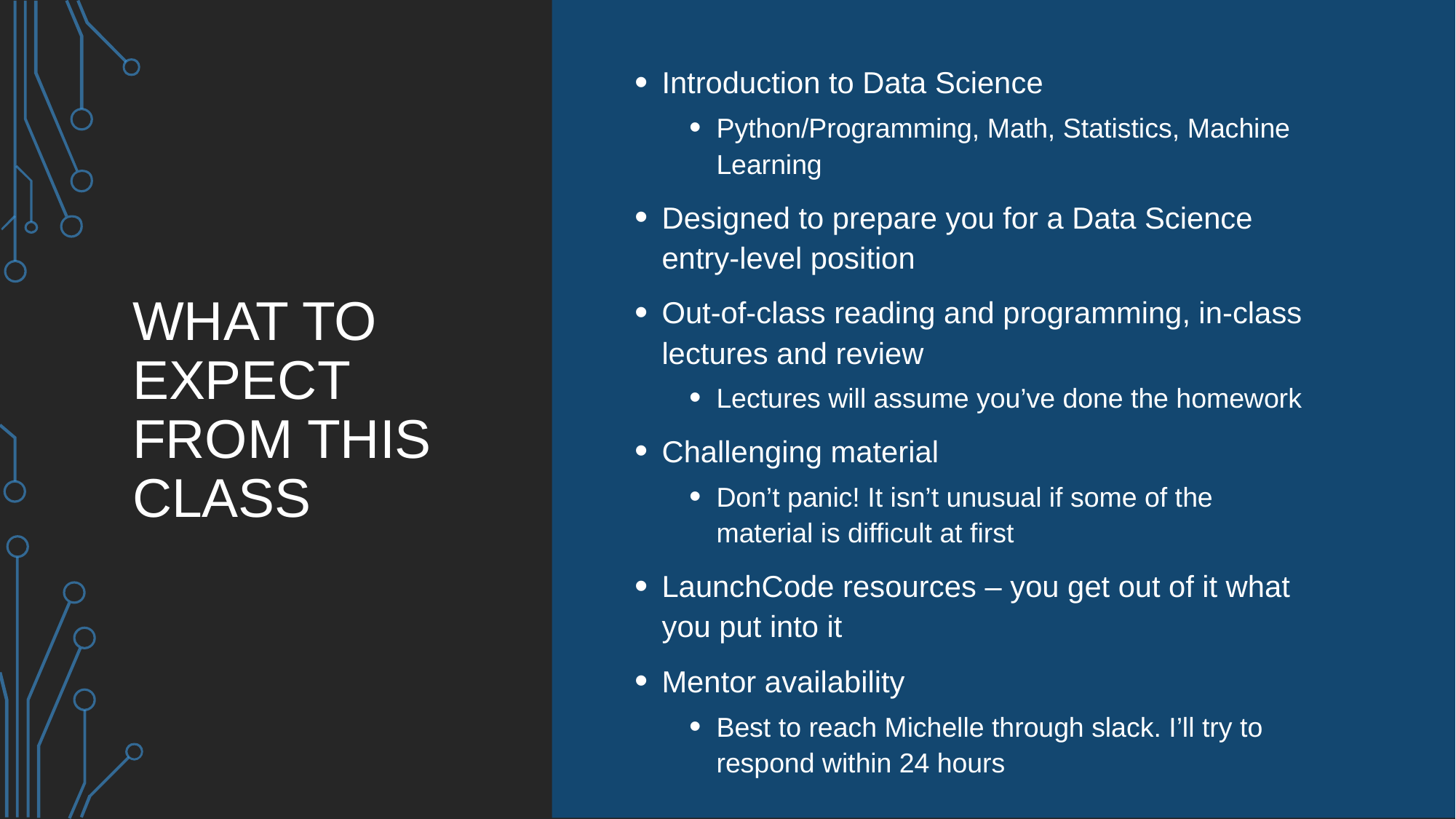

Introduction to Data Science
Python/Programming, Math, Statistics, Machine Learning
Designed to prepare you for a Data Science entry-level position
Out-of-class reading and programming, in-class lectures and review
Lectures will assume you’ve done the homework
Challenging material
Don’t panic! It isn’t unusual if some of the material is difficult at first
LaunchCode resources – you get out of it what you put into it
Mentor availability
Best to reach Michelle through slack. I’ll try to respond within 24 hours
# What to expect from this class